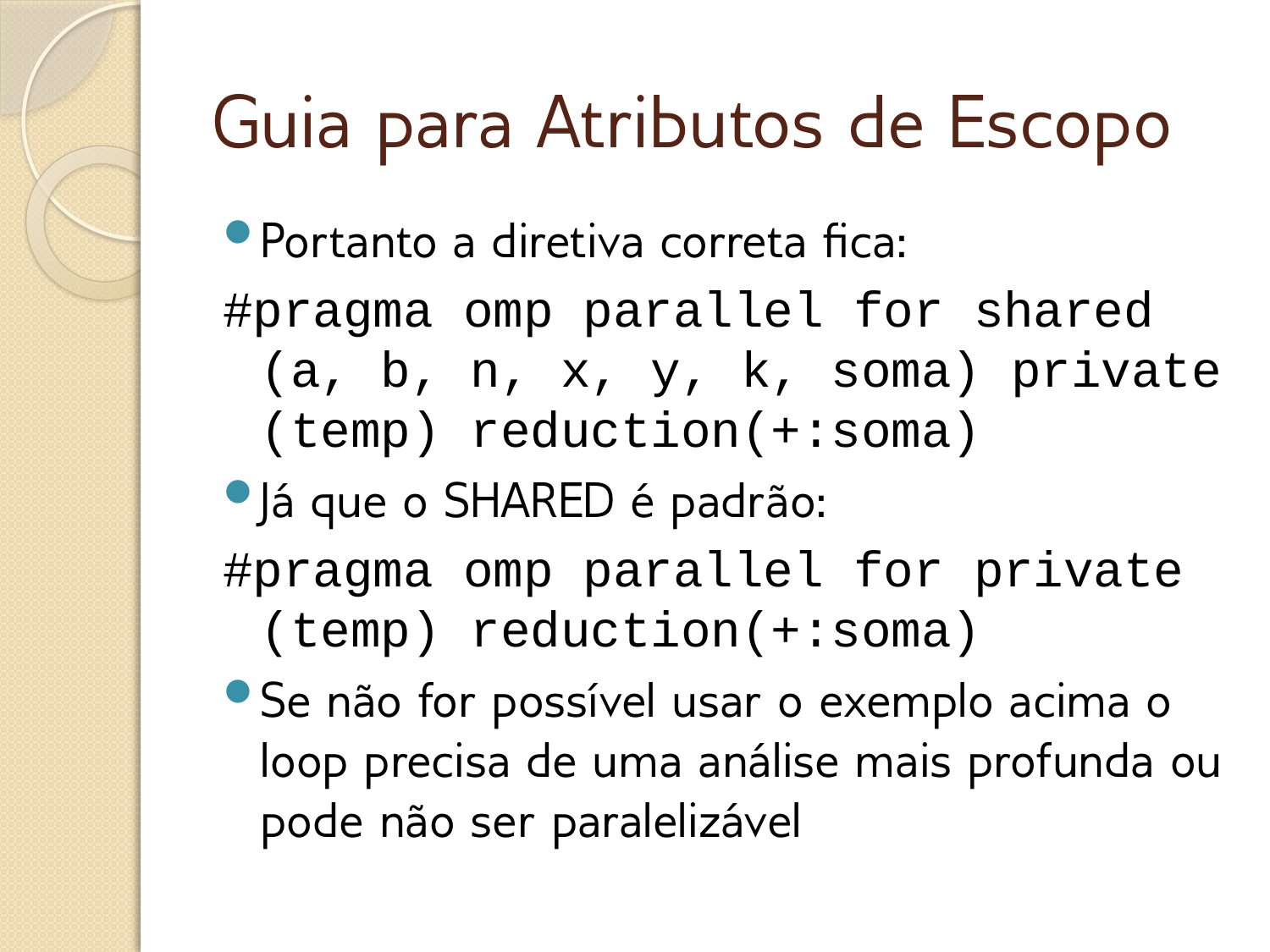

# Guia para Atributos de Escopo
Portanto a diretiva correta fica:
#pragma omp parallel for shared (a, b, n, x, y, k, soma) private (temp) reduction(+:soma)
Já que o SHARED é padrão:
#pragma omp parallel for private (temp) reduction(+:soma)
Se não for possível usar o exemplo acima o loop precisa de uma análise mais profunda ou pode não ser paralelizável